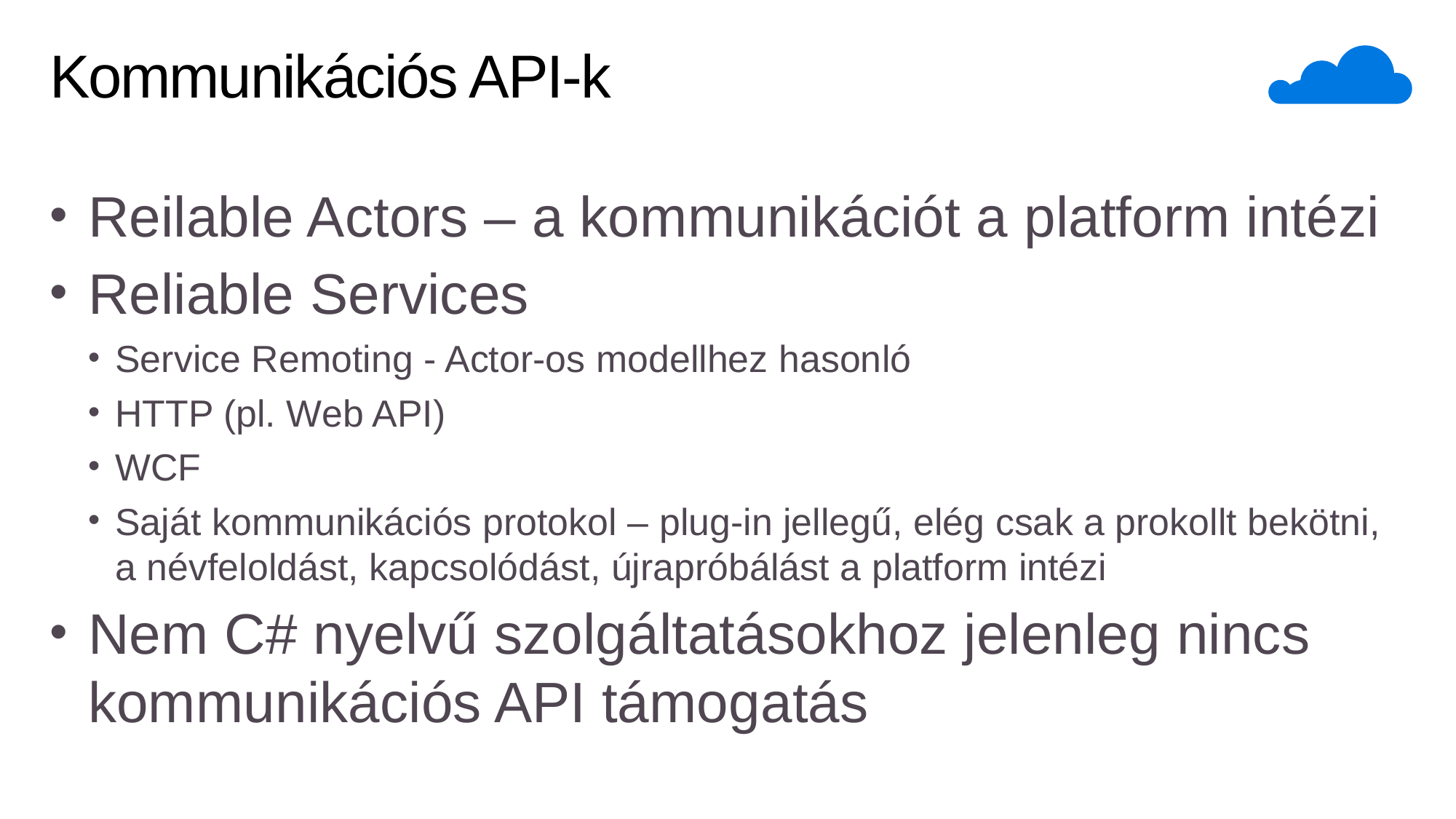

# Kommunikációs API-k
Reilable Actors – a kommunikációt a platform intézi
Reliable Services
Service Remoting - Actor-os modellhez hasonló
HTTP (pl. Web API)
WCF
Saját kommunikációs protokol – plug-in jellegű, elég csak a prokollt bekötni, a névfeloldást, kapcsolódást, újrapróbálást a platform intézi
Nem C# nyelvű szolgáltatásokhoz jelenleg nincs kommunikációs API támogatás